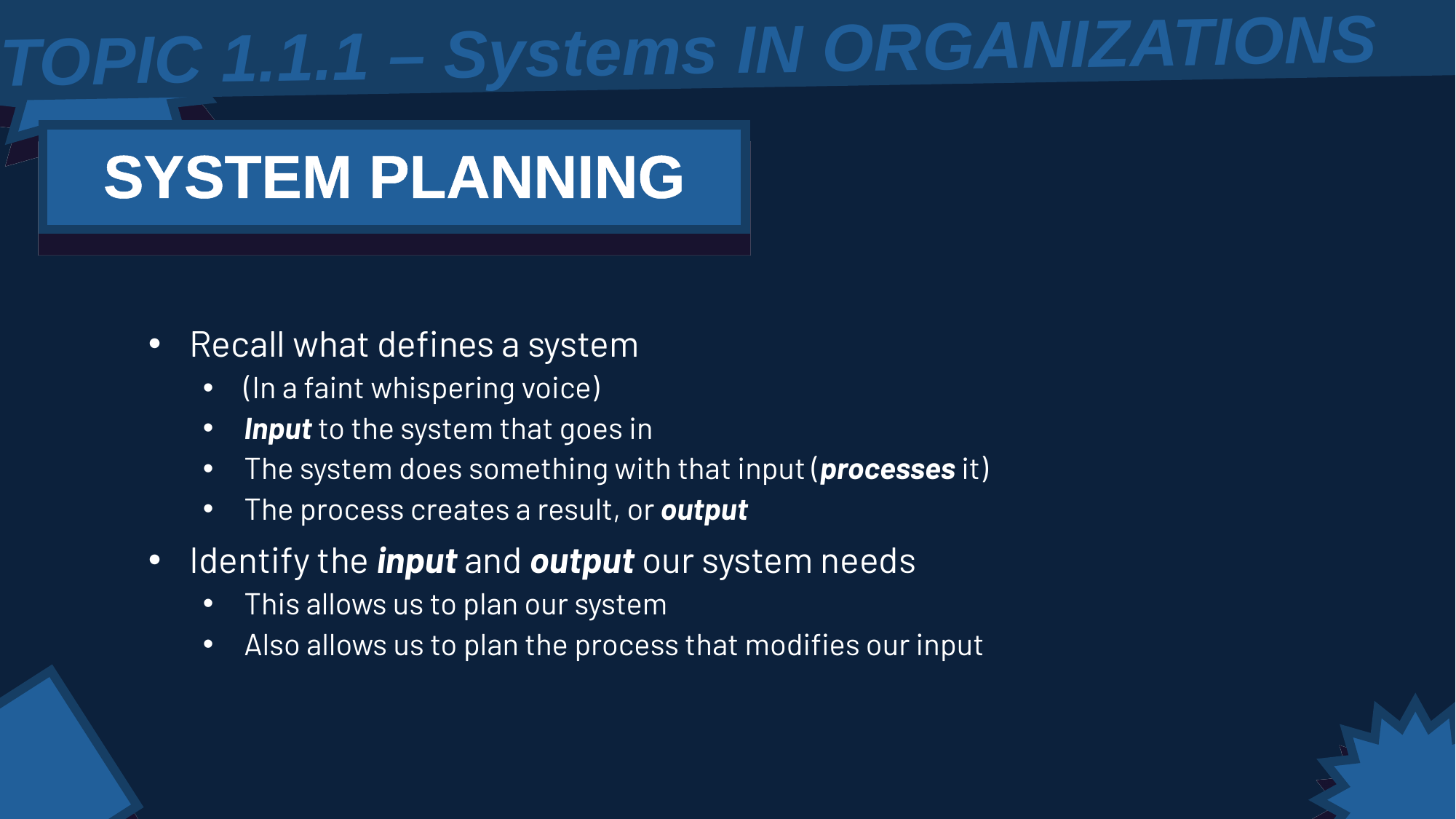

TOPIC 1.1.1 – Systems IN ORGANIZATIONS

SYSTEM PLANNING
Recall what defines a system
(In a faint whispering voice)
Input to the system that goes in
The system does something with that input (processes it)
The process creates a result, or output
Identify the input and output our system needs
This allows us to plan our system
Also allows us to plan the process that modifies our input